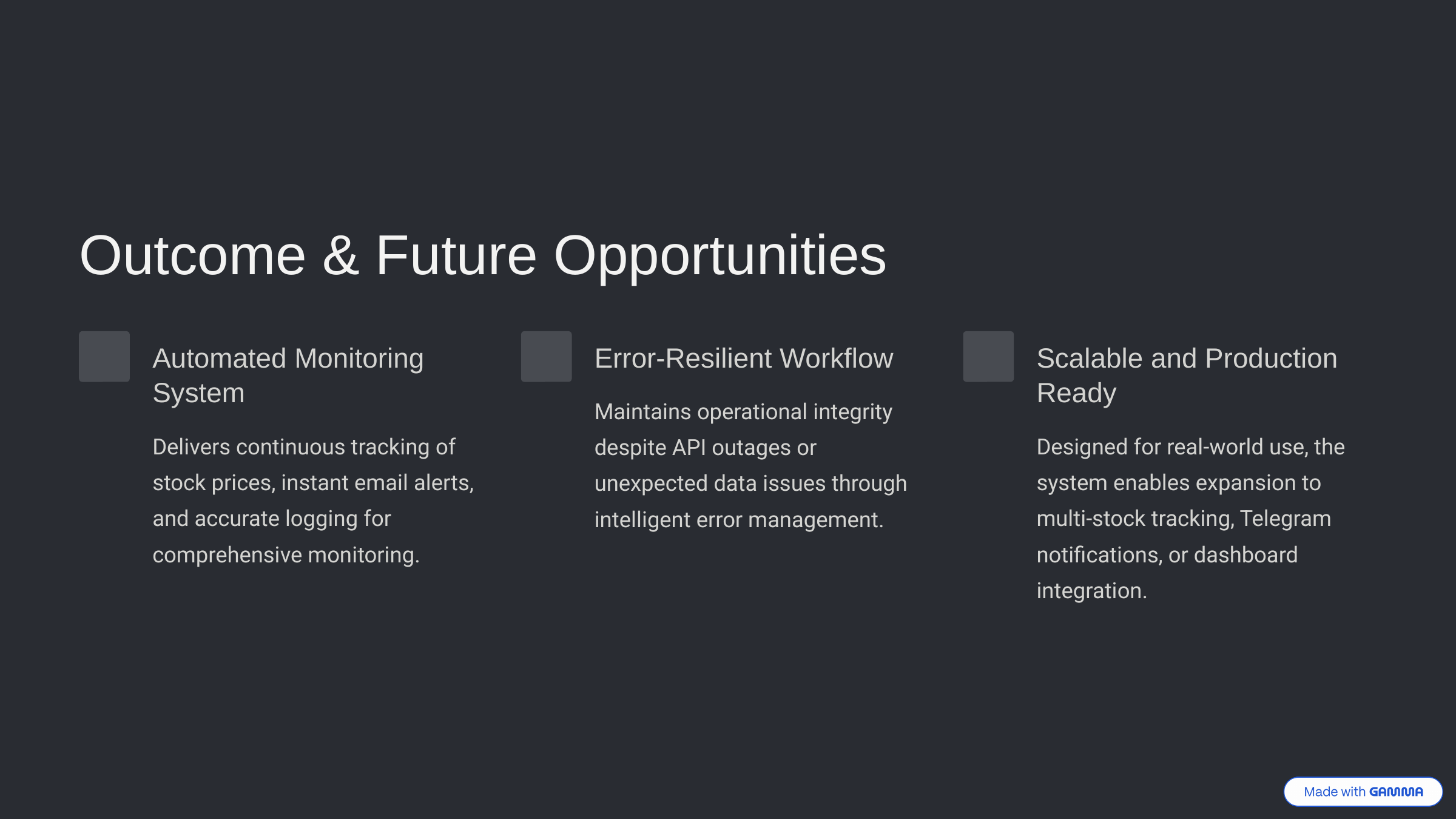

Outcome & Future Opportunities

Automated Monitoring System
Error-Resilient Workflow
Scalable and Production Ready
Maintains operational integrity despite API outages or unexpected data issues through intelligent error management.
Delivers continuous tracking of stock prices, instant email alerts, and accurate logging for comprehensive monitoring.
Designed for real-world use, the system enables expansion to multi-stock tracking, Telegram notifications, or dashboard integration.